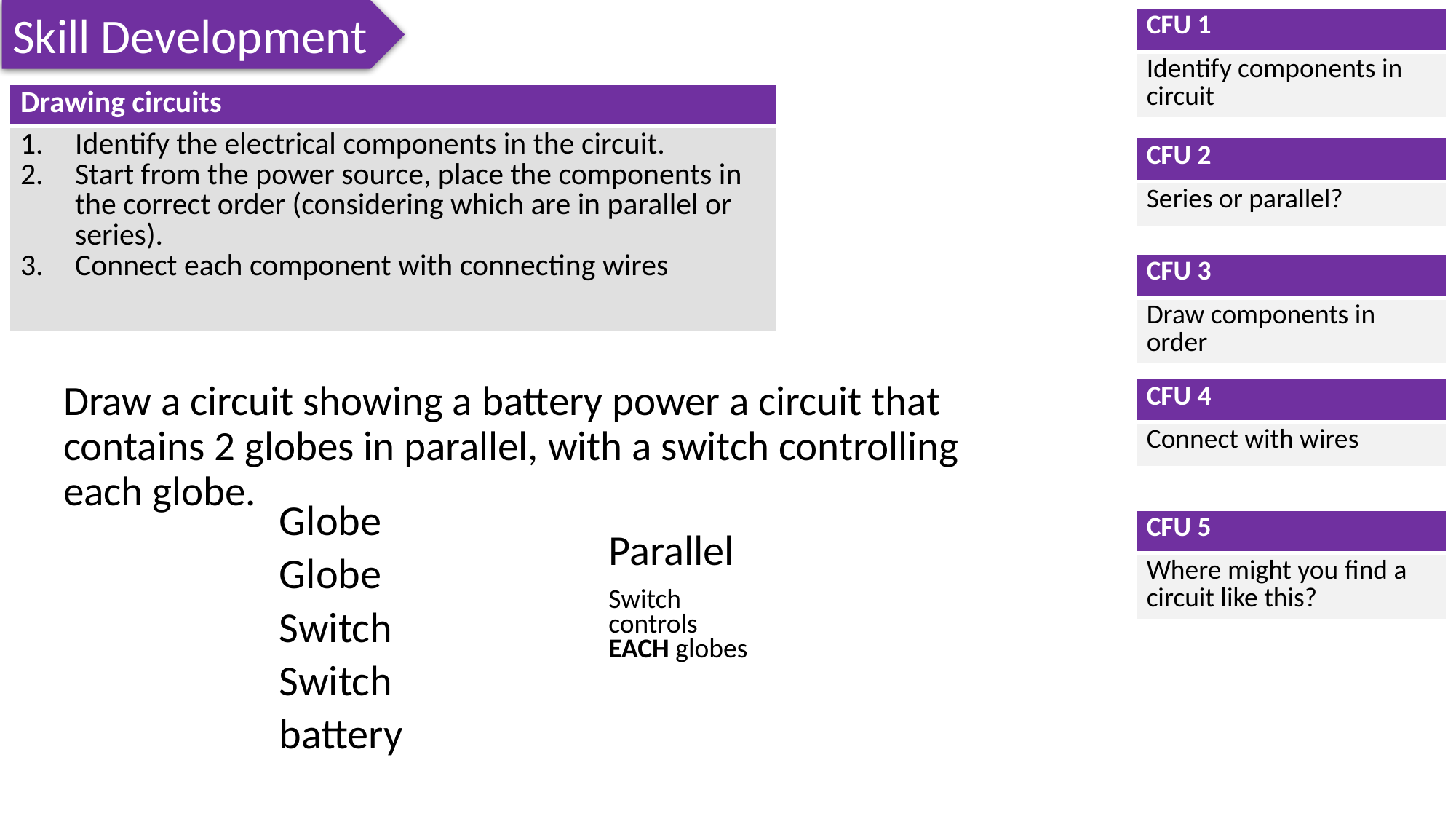

Skill Development
| CFU 1 |
| --- |
| Identify components in circuit |
| Drawing circuits |
| --- |
| Identify the electrical components in the circuit. Start from the power source, place the components in the correct order (considering which are in parallel or series). Connect each component with connecting wires |
| CFU 2 |
| --- |
| Series or parallel? |
| CFU 3 |
| --- |
| Draw components in order |
Draw a circuit showing a battery power a circuit that contains 2 globes in parallel, with a switch controlling each globe.
| CFU 4 |
| --- |
| Connect with wires |
Globe
Globe
Switch
Switch
battery
| CFU 5 |
| --- |
| Where might you find a circuit like this? |
Parallel
Switch controls EACH globes